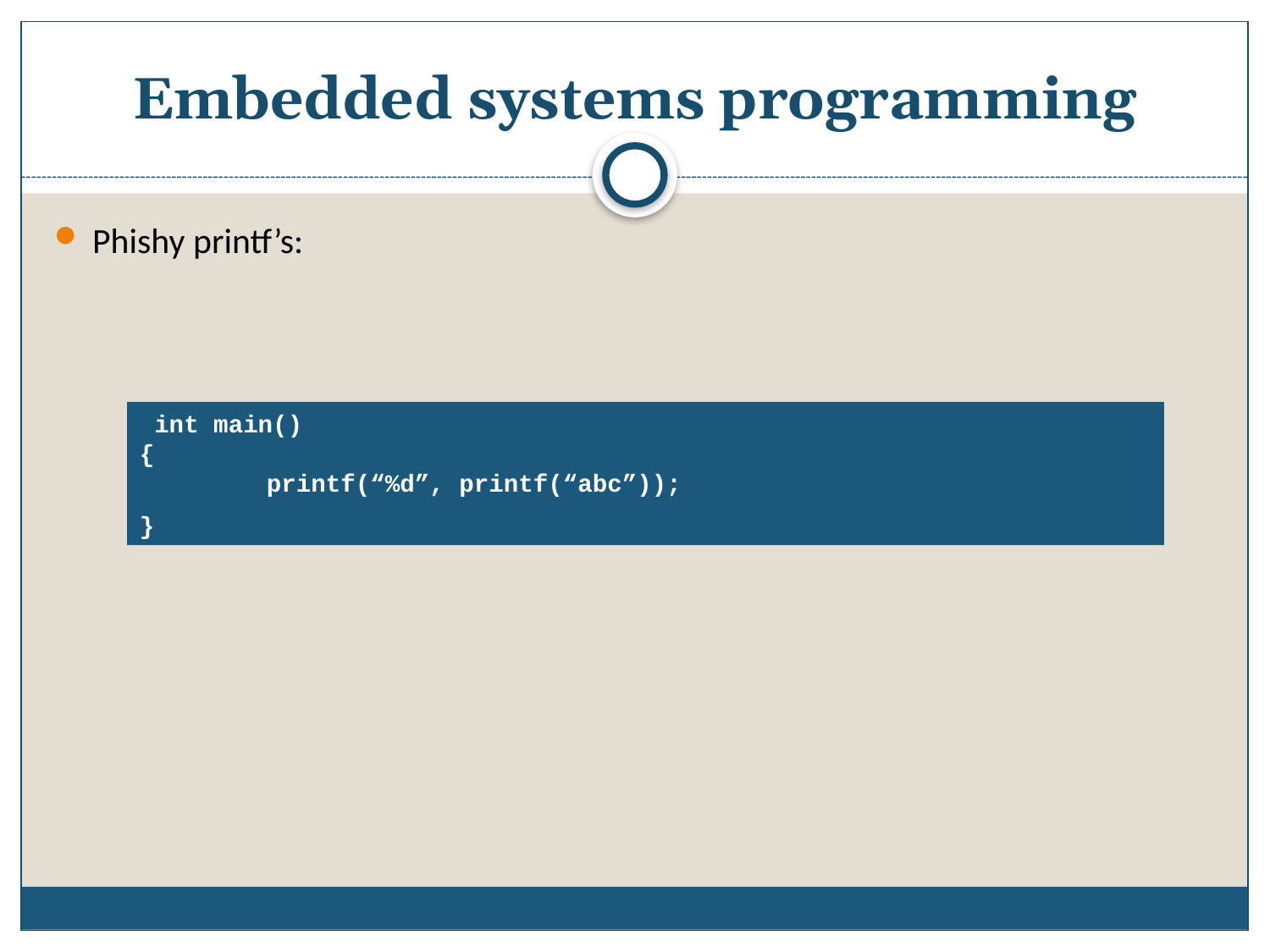

# Embedded systems programming
Phishy printf’s:

 int main()
{
	printf(“%d”, printf(“abc”));
}